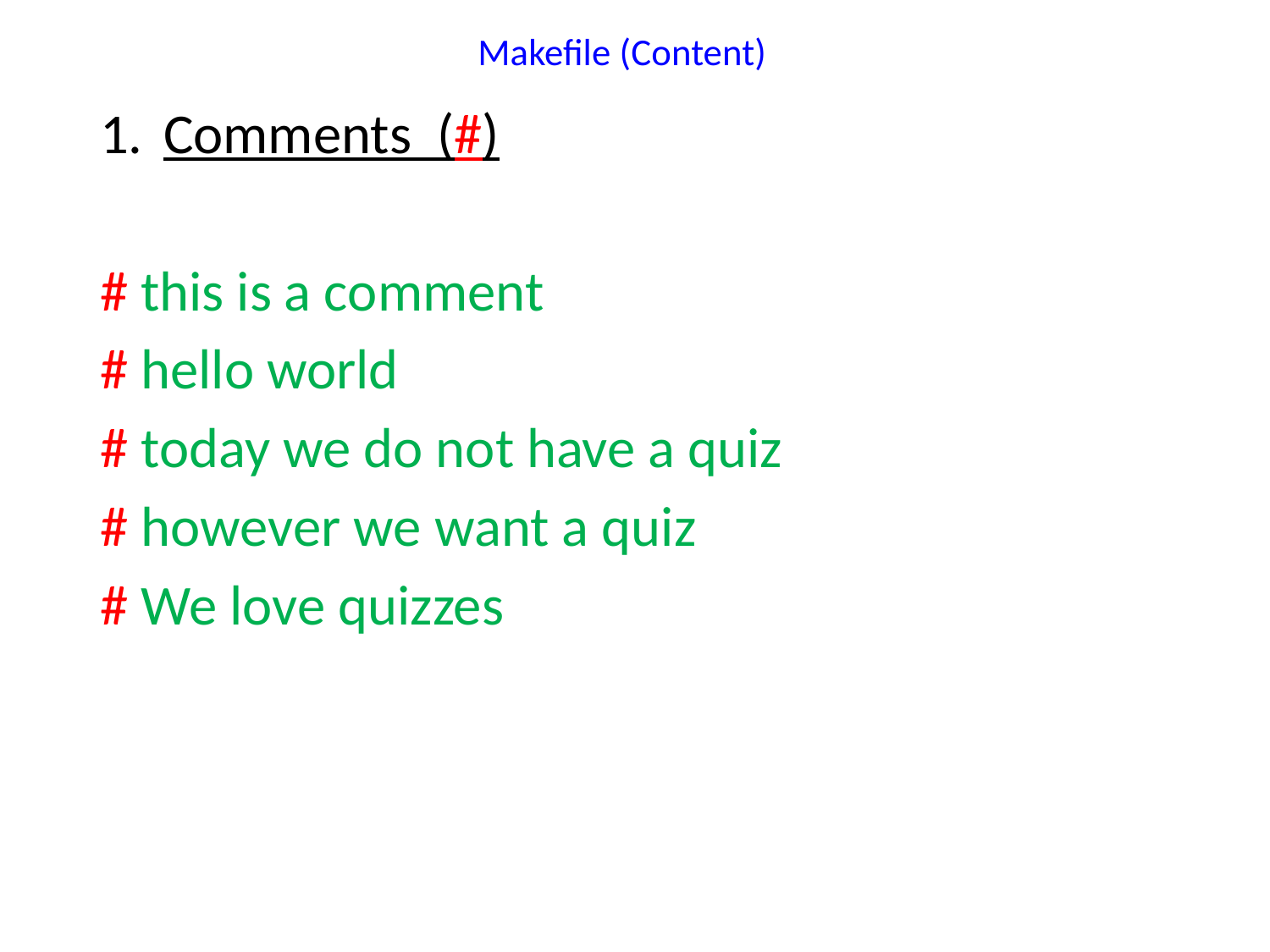

# Makefile (Content)
Comments  (#)

# this is a comment
# hello world
# today we do not have a quiz
# however we want a quiz
# We love quizzes